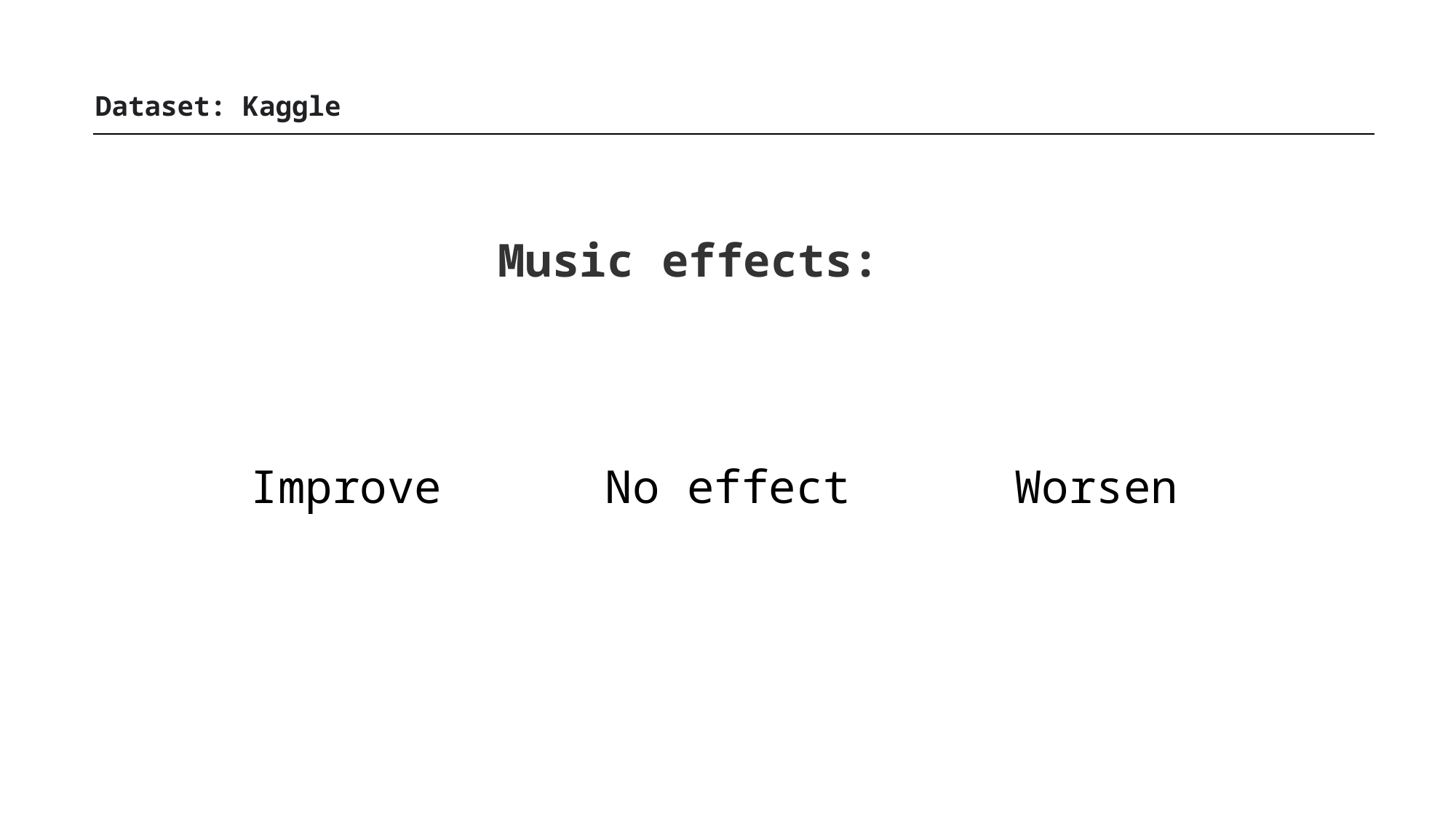

Dataset: Kaggle
Music effects:

Improve      No effect      Worsen